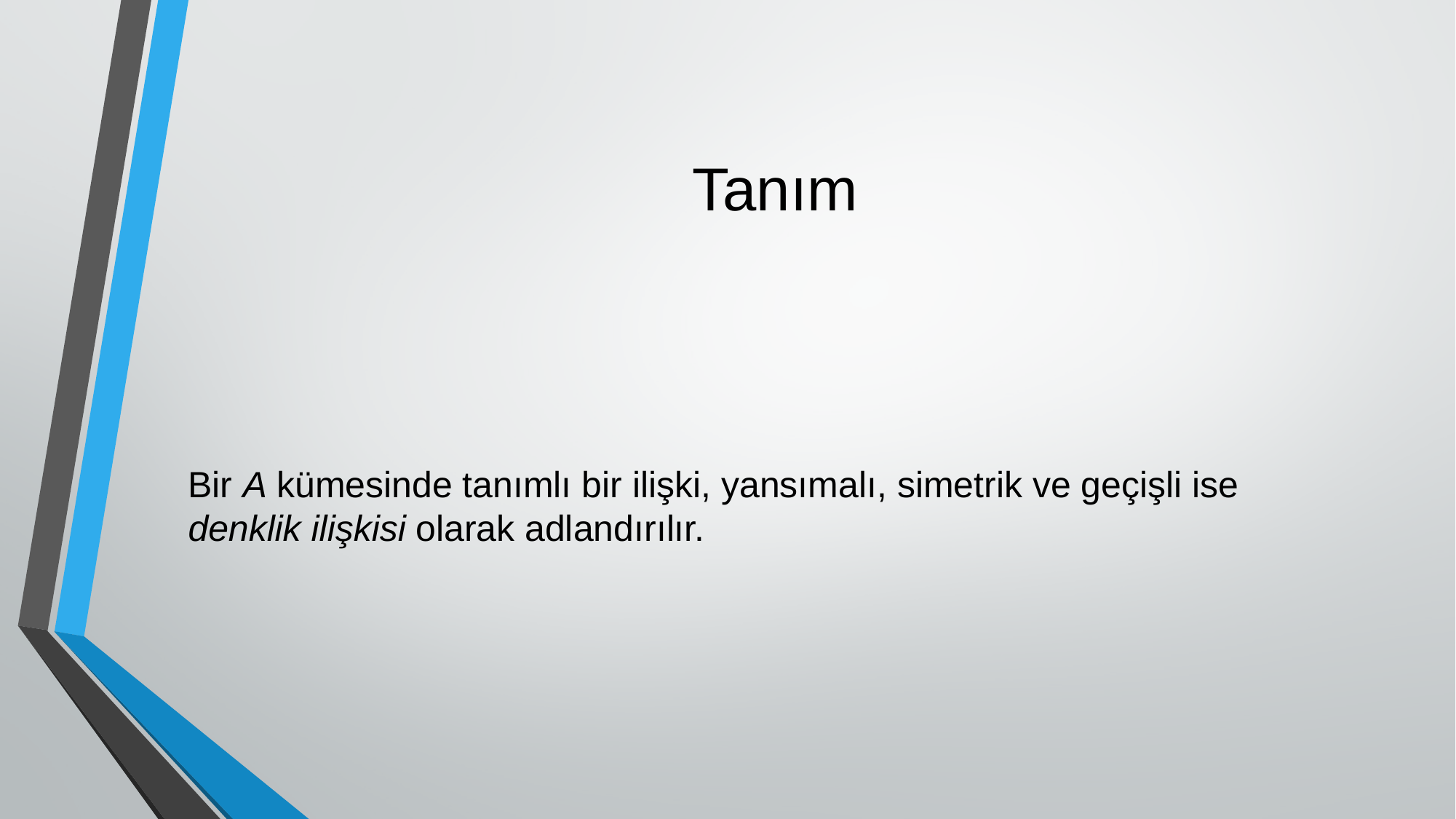

# Tanım
Bir A kümesinde tanımlı bir ilişki, yansımalı, simetrik ve geçişli ise denklik ilişkisi olarak adlandırılır.